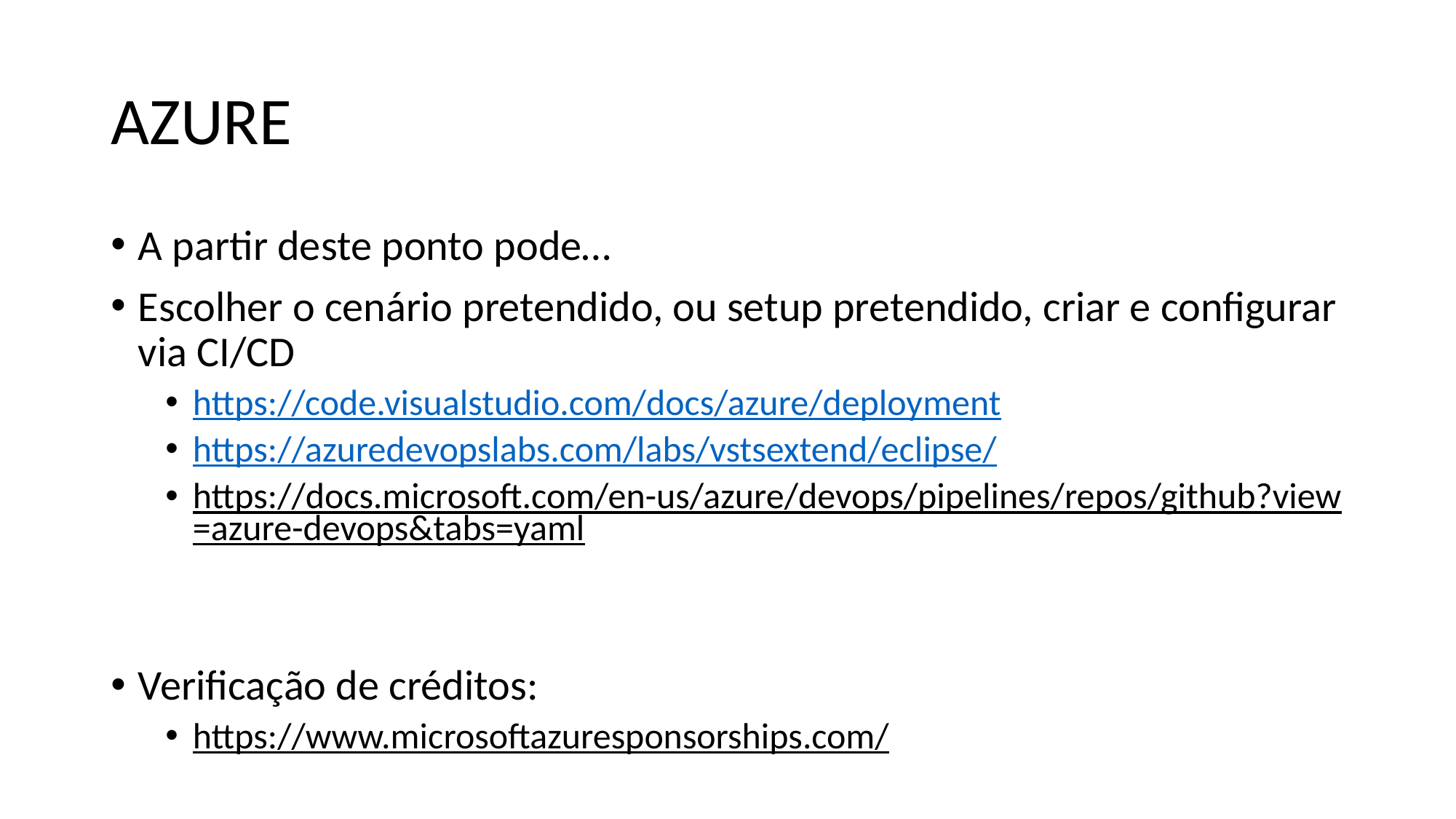

# AZURE
A partir deste ponto pode…
Escolher o cenário pretendido, ou setup pretendido, criar e configurar via CI/CD
https://code.visualstudio.com/docs/azure/deployment
https://azuredevopslabs.com/labs/vstsextend/eclipse/
https://docs.microsoft.com/en-us/azure/devops/pipelines/repos/github?view=azure-devops&tabs=yaml

Verificação de créditos:
https://www.microsoftazuresponsorships.com/